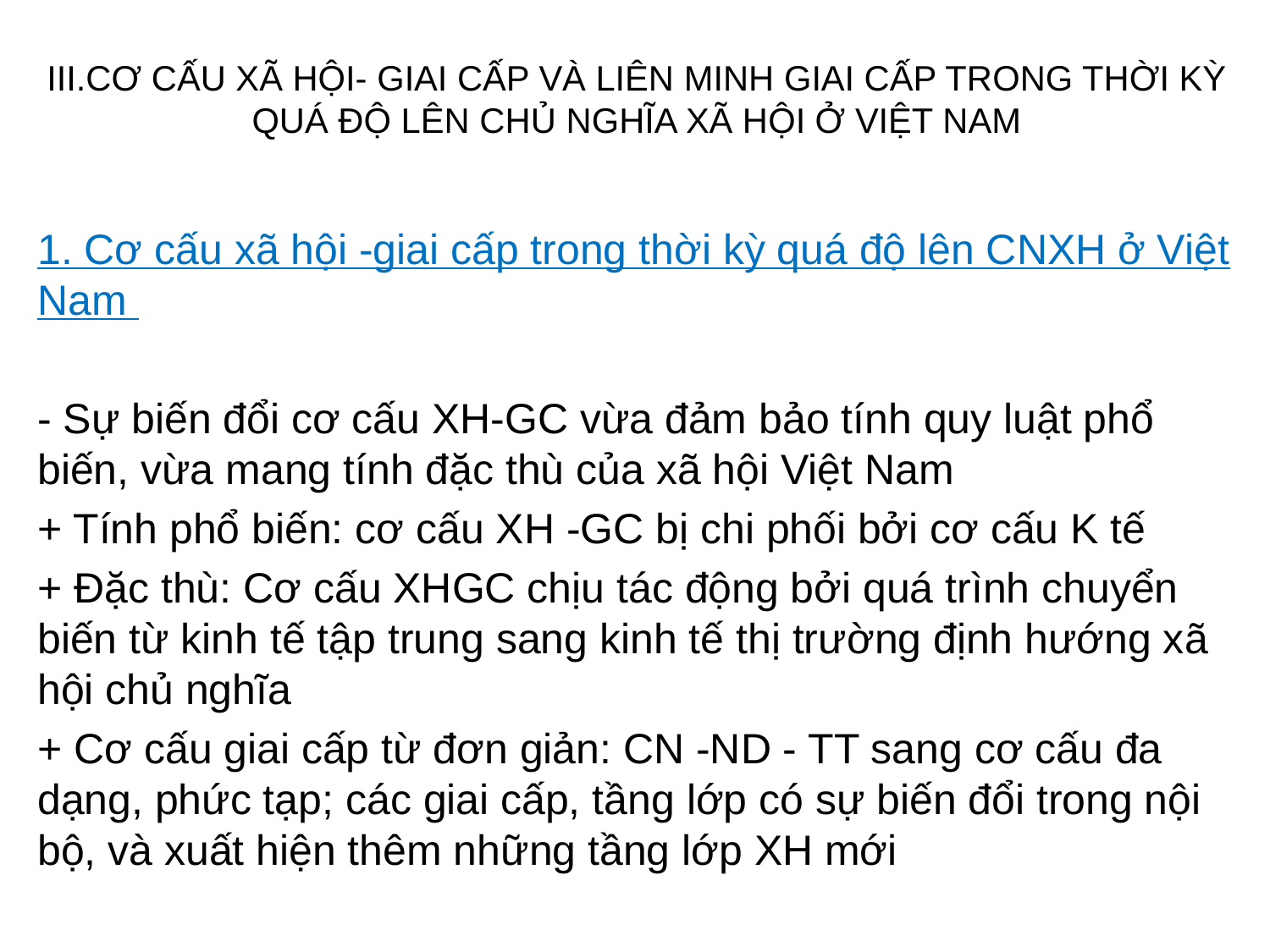

# III.CƠ CẤU XÃ HỘI- GIAI CẤP VÀ LIÊN MINH GIAI CẤP TRONG THỜI KỲ QUÁ ĐỘ LÊN CHỦ NGHĨA XÃ HỘI Ở VIỆT NAM
1. Cơ cấu xã hội -giai cấp trong thời kỳ quá độ lên CNXH ở Việt Nam

- Sự biến đổi cơ cấu XH-GC vừa đảm bảo tính quy luật phổ biến, vừa mang tính đặc thù của xã hội Việt Nam
+ Tính phổ biến: cơ cấu XH -GC bị chi phối bởi cơ cấu K tế
+ Đặc thù: Cơ cấu XHGC chịu tác động bởi quá trình chuyển biến từ kinh tế tập trung sang kinh tế thị trường định hướng xã hội chủ nghĩa
+ Cơ cấu giai cấp từ đơn giản: CN -ND - TT sang cơ cấu đa dạng, phức tạp; các giai cấp, tầng lớp có sự biến đổi trong nội bộ, và xuất hiện thêm những tầng lớp XH mới